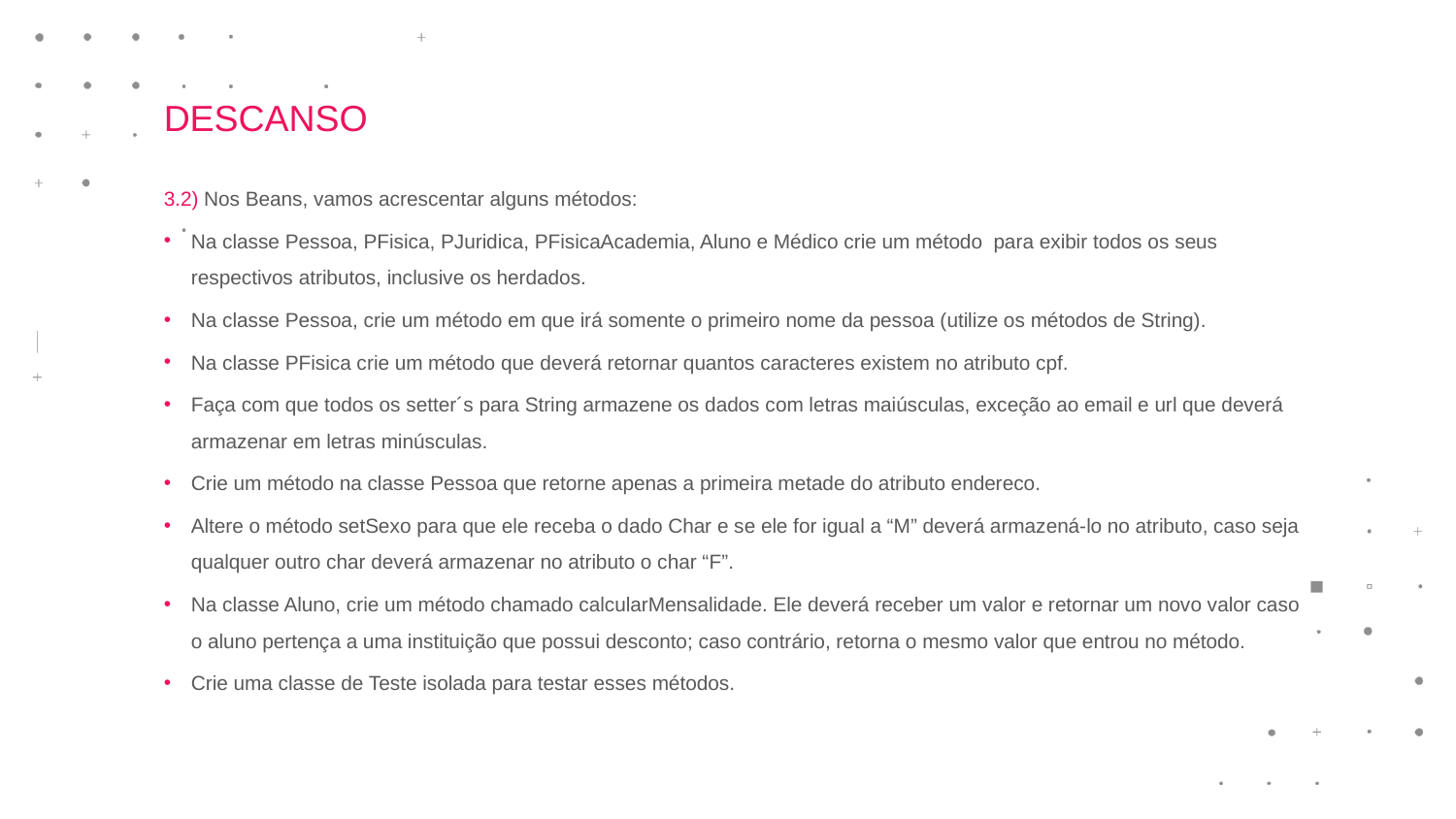

DESCANSO
3.2) Nos Beans, vamos acrescentar alguns métodos:
Na classe Pessoa, PFisica, PJuridica, PFisicaAcademia, Aluno e Médico crie um método  para exibir todos os seus respectivos atributos, inclusive os herdados.
Na classe Pessoa, crie um método em que irá somente o primeiro nome da pessoa (utilize os métodos de String).
Na classe PFisica crie um método que deverá retornar quantos caracteres existem no atributo cpf.
Faça com que todos os setter´s para String armazene os dados com letras maiúsculas, exceção ao email e url que deverá armazenar em letras minúsculas.
Crie um método na classe Pessoa que retorne apenas a primeira metade do atributo endereco.
Altere o método setSexo para que ele receba o dado Char e se ele for igual a “M” deverá armazená-lo no atributo, caso seja qualquer outro char deverá armazenar no atributo o char “F”.
Na classe Aluno, crie um método chamado calcularMensalidade. Ele deverá receber um valor e retornar um novo valor caso o aluno pertença a uma instituição que possui desconto; caso contrário, retorna o mesmo valor que entrou no método.
Crie uma classe de Teste isolada para testar esses métodos.